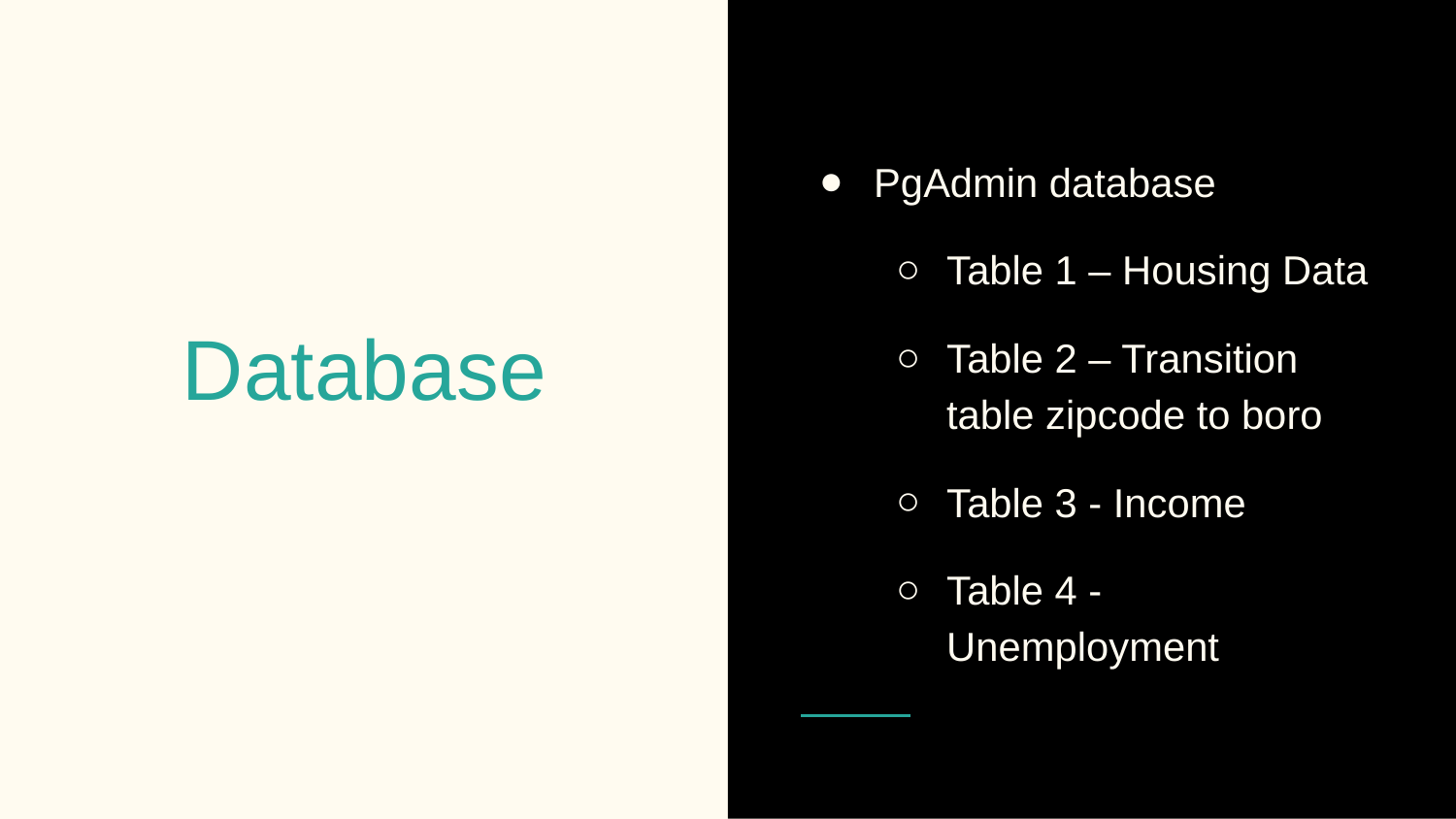

PgAdmin database
Table 1 – Housing Data
Table 2 – Transition table zipcode to boro
Table 3 - Income
Table 4 - Unemployment
# Database